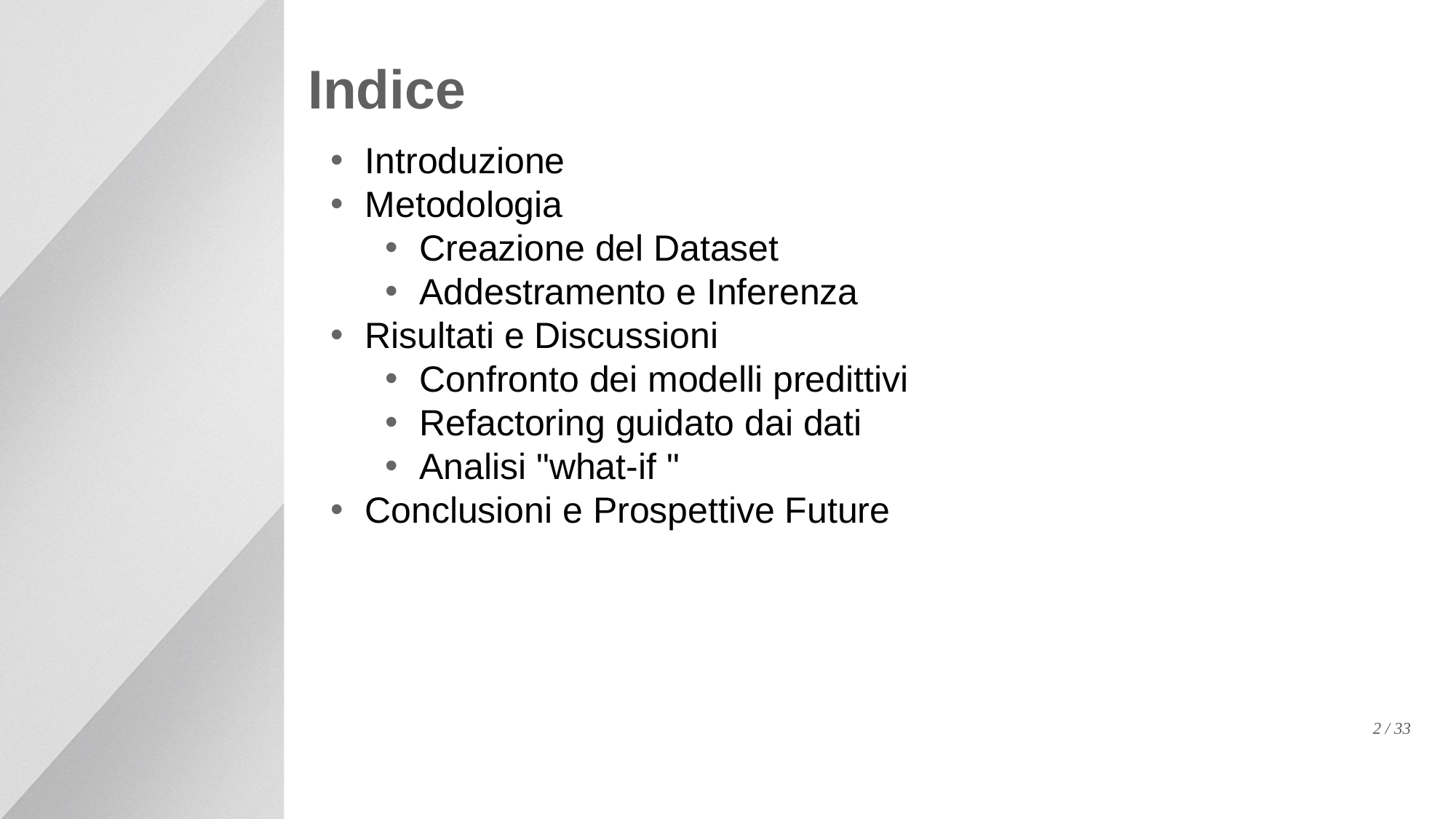

Indice
Introduzione
Metodologia
Creazione del Dataset
Addestramento e Inferenza
Risultati e Discussioni
Confronto dei modelli predittivi
Refactoring guidato dai dati
Analisi "what-if "
Conclusioni e Prospettive Future
2 / 33